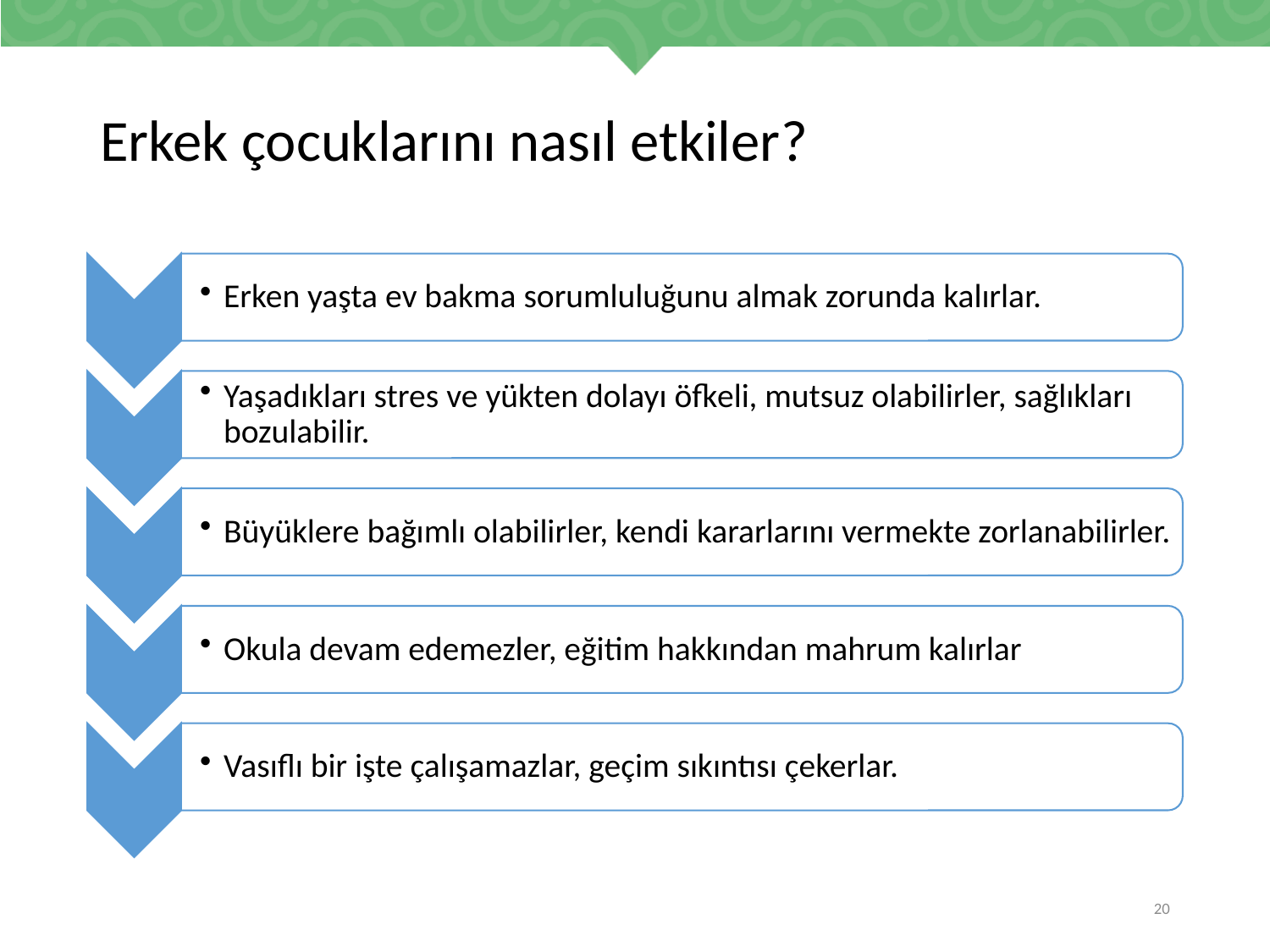

# Erkek çocuklarını nasıl etkiler?

Erken yaşta ev bakma sorumluluğunu almak zorunda kalırlar.

Yaşadıkları stres ve yükten dolayı öfkeli, mutsuz olabilirler, sağlıkları bozulabilir.

Büyüklere bağımlı olabilirler, kendi kararlarını vermekte zorlanabilirler.

Okula devam edemezler, eğitim hakkından mahrum kalırlar

Vasıflı bir işte çalışamazlar, geçim sıkıntısı çekerlar.
20